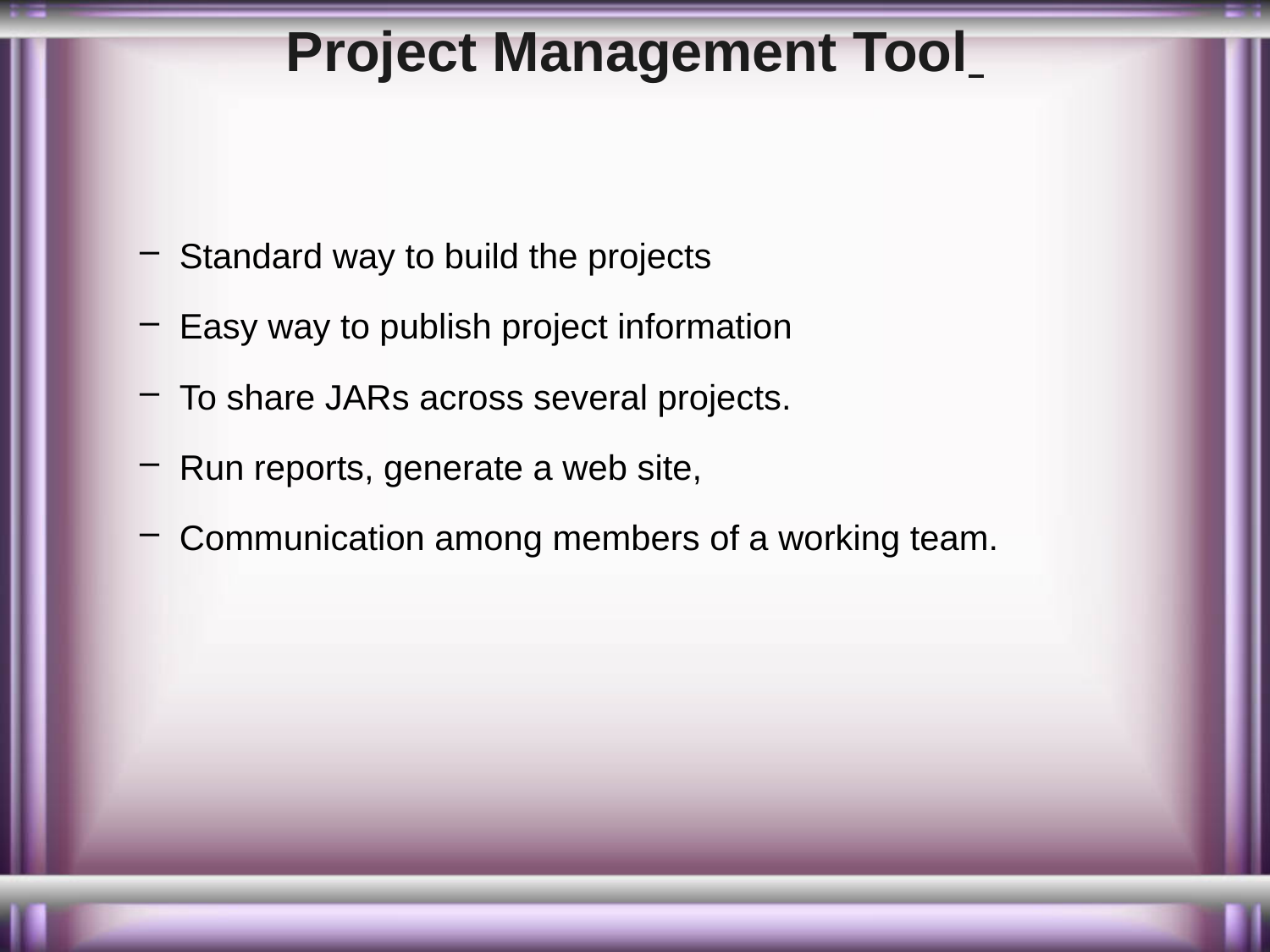

# Project Management Tool

Standard way to build the projects
Easy way to publish project information
To share JARs across several projects.
Run reports, generate a web site,
Communication among members of a working team.